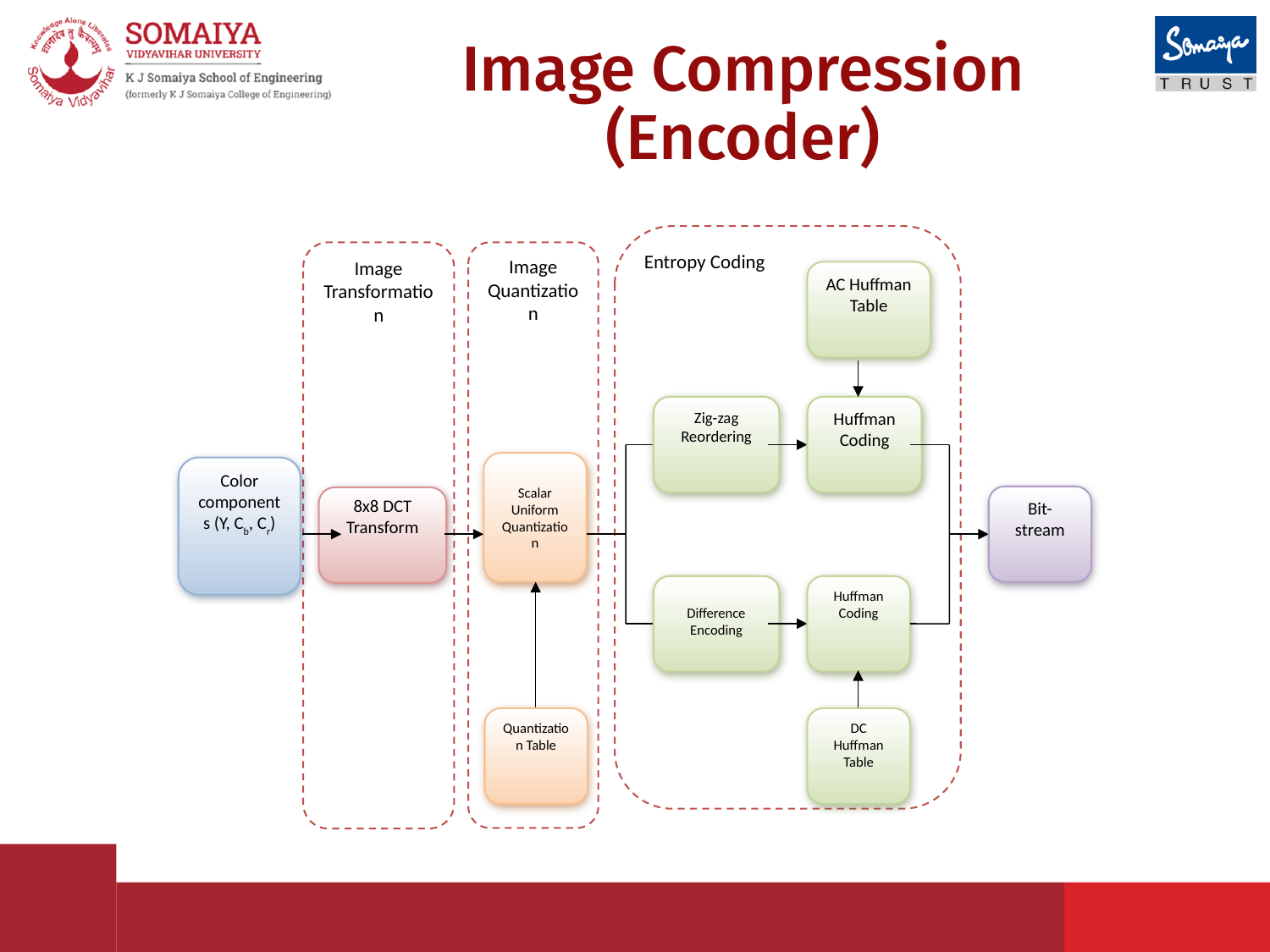

# Image Compression (Encoder)
Entropy Coding
Image Transformation
Image Quantization
AC Huffman Table
Zig-zag Reordering
Huffman Coding
Scalar Uniform Quantization
Color components (Y, Cb, Cr)
Bit-stream
8x8 DCT Transform

Difference Encoding
Huffman Coding
Quantization Table
DC Huffman Table